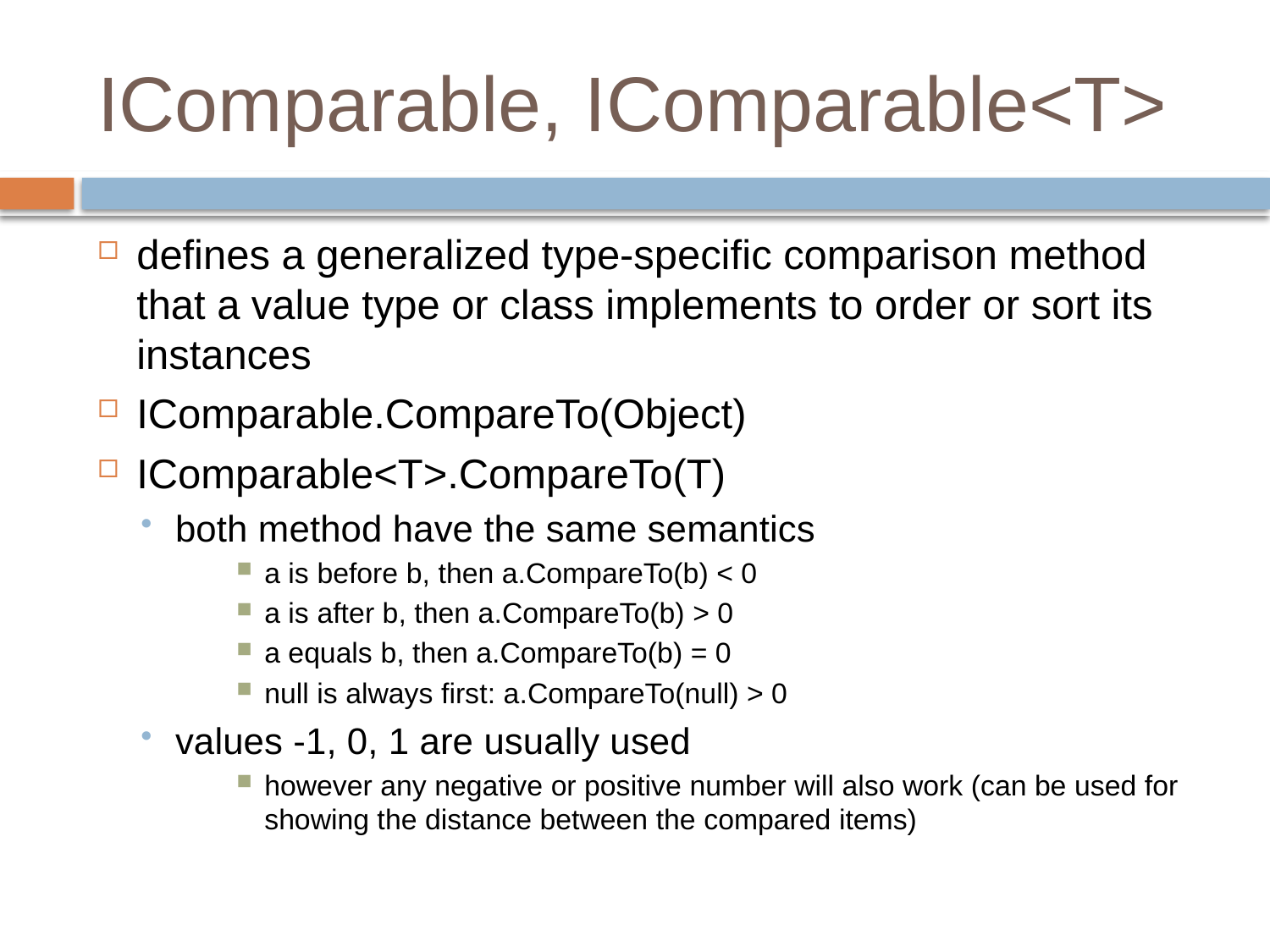

# IComparable, IComparable<T>
defines a generalized type-specific comparison method that a value type or class implements to order or sort its instances
IComparable.CompareTo(Object)
IComparable<T>.CompareTo(T)
both method have the same semantics
a is before b, then a.CompareTo(b) < 0
a is after b, then a.CompareTo(b) > 0
a equals b, then a.CompareTo(b) = 0
null is always first: a.CompareTo(null) > 0
values -1, 0, 1 are usually used
however any negative or positive number will also work (can be used for showing the distance between the compared items)